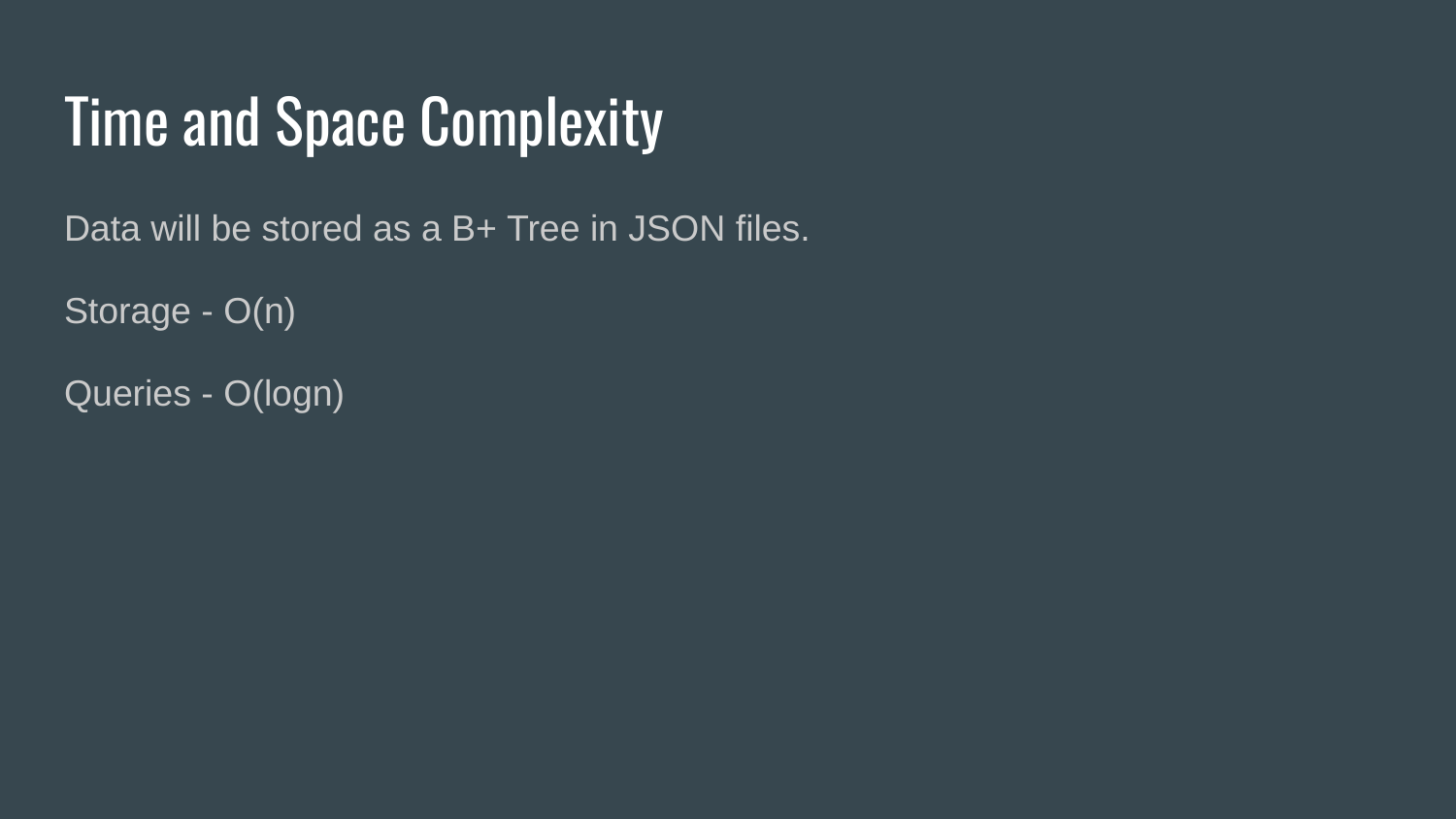

# Time and Space Complexity
Data will be stored as a B+ Tree in JSON files.
Storage - O(n)
Queries - O(logn)